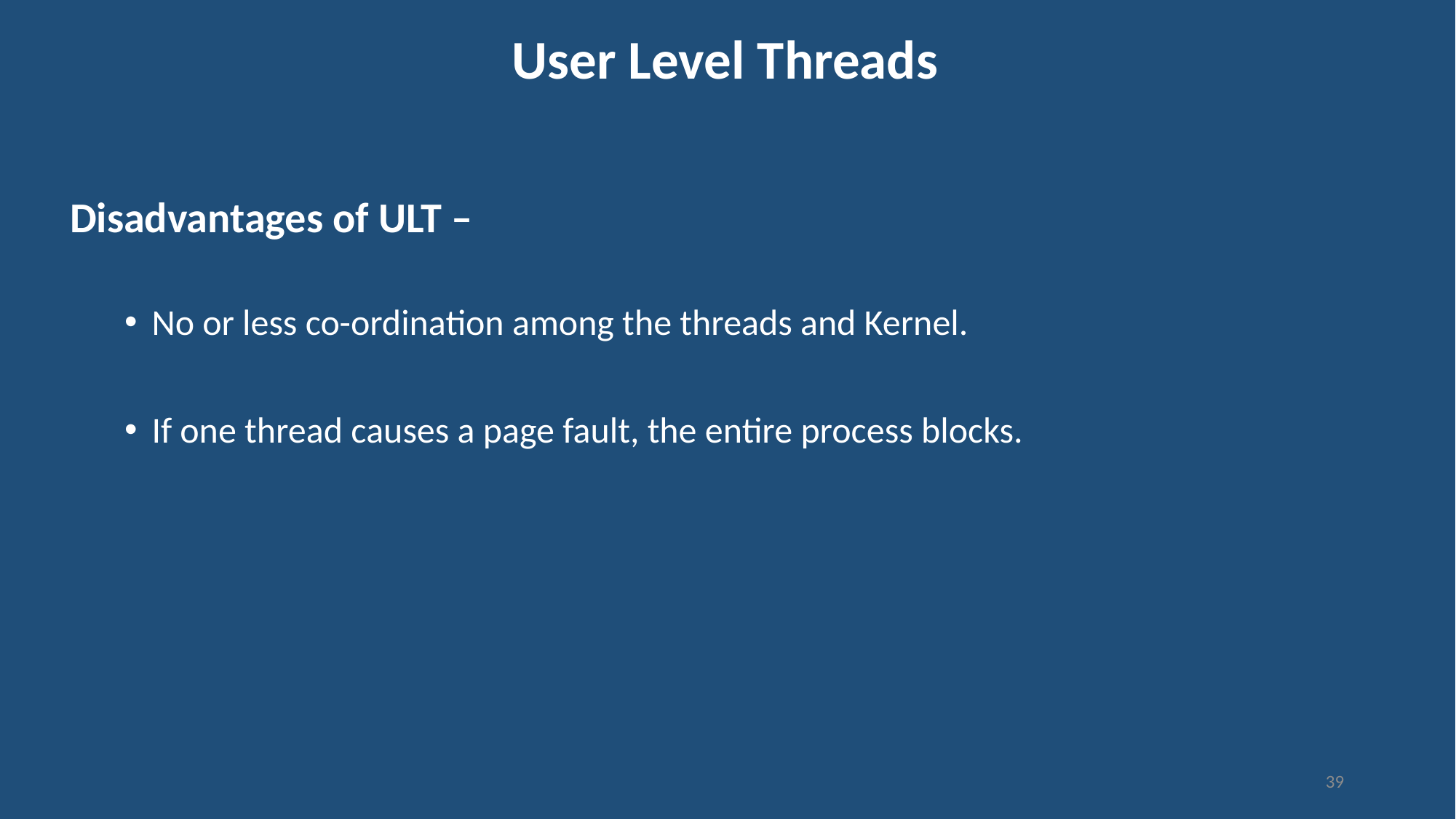

# User Level Threads

Disadvantages of ULT –

No or less co-ordination among the threads and Kernel.

If one thread causes a page fault, the entire process blocks.

39